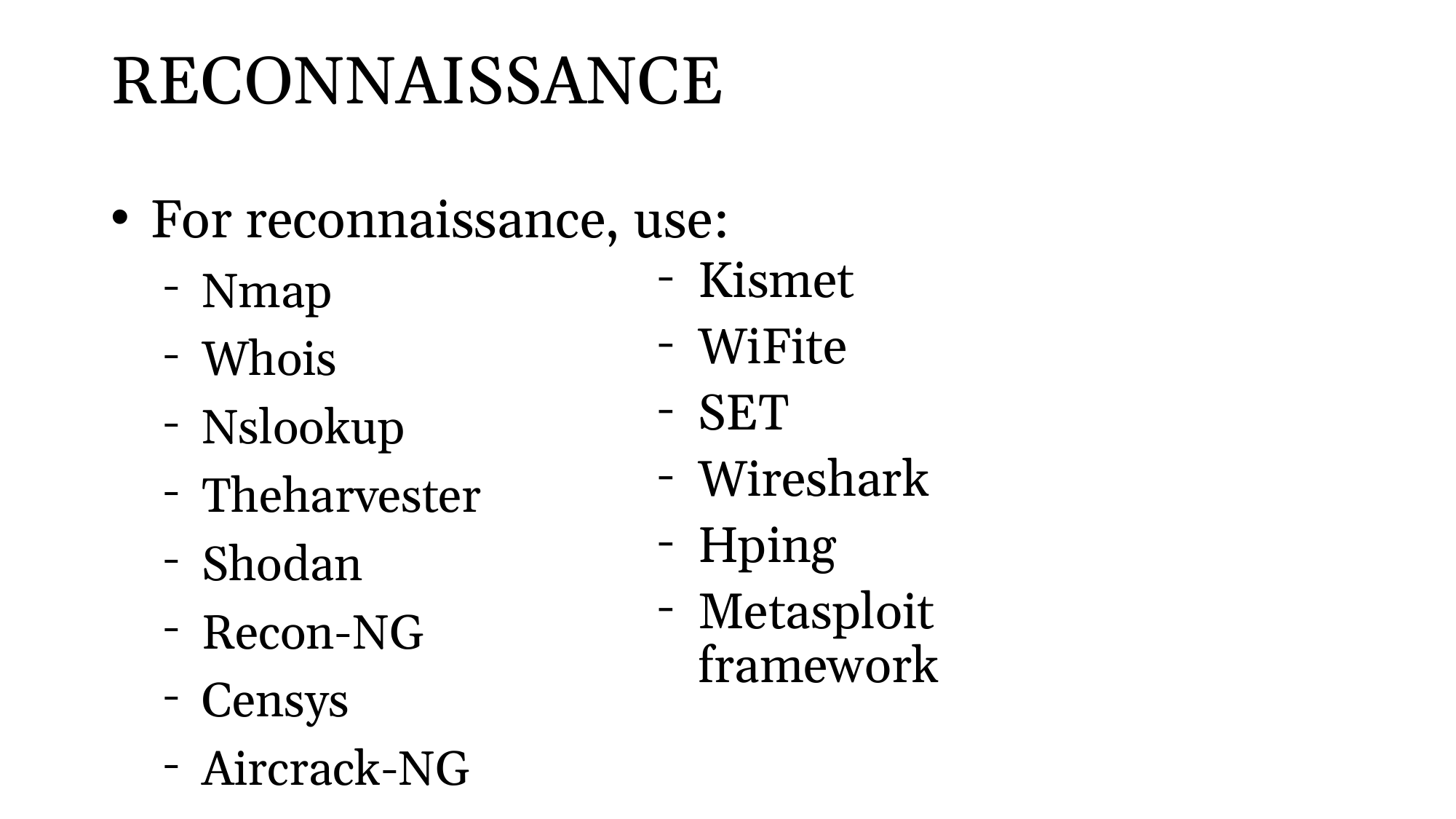

# RECONNAISSANCE
For reconnaissance, use:
Nmap
Whois
Nslookup
Theharvester
Shodan
Recon-NG
Censys
Aircrack-NG
Kismet
WiFite
SET
Wireshark
Hping
Metasploit framework